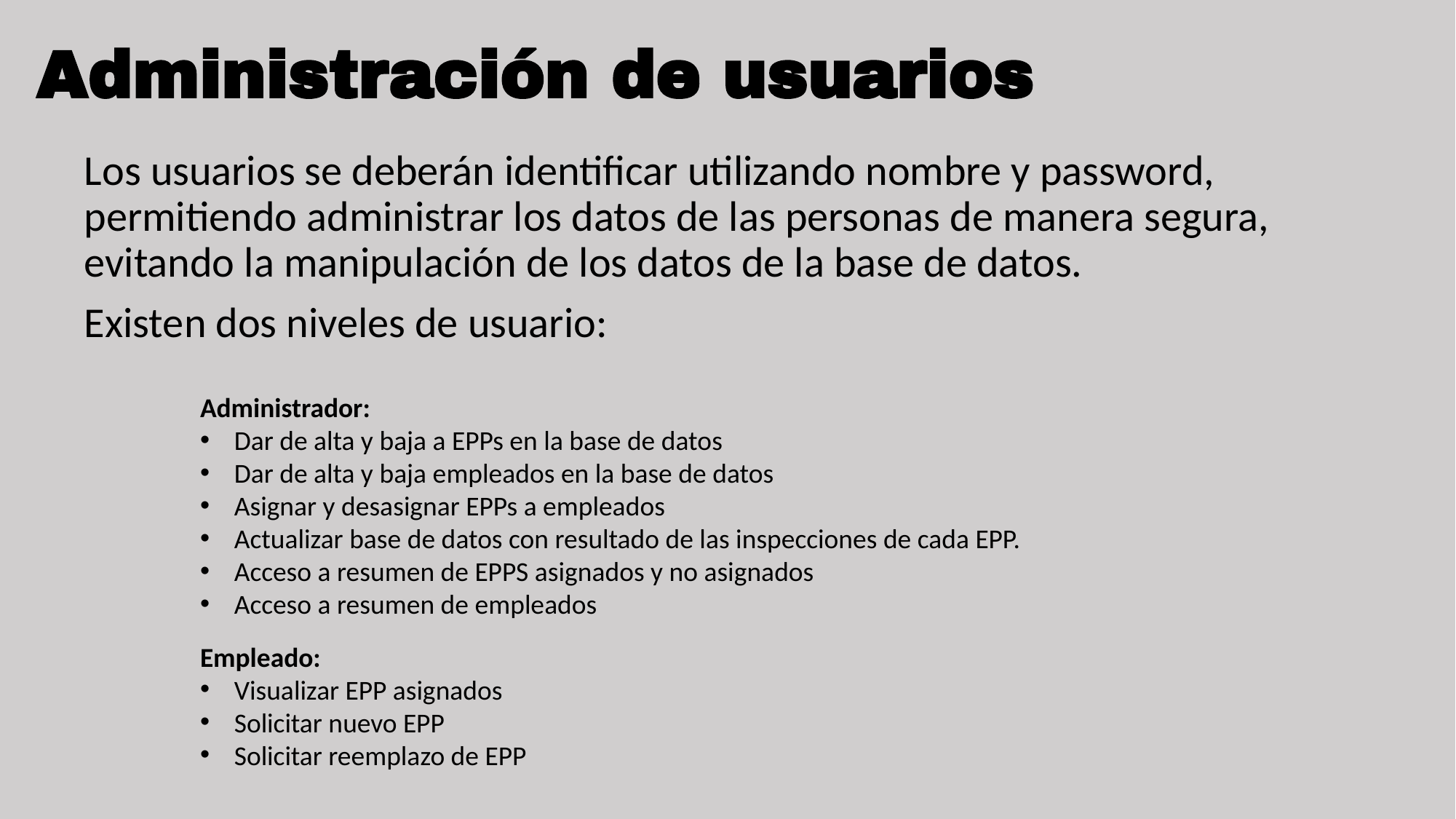

# Administración de usuarios
Los usuarios se deberán identificar utilizando nombre y password, permitiendo administrar los datos de las personas de manera segura, evitando la manipulación de los datos de la base de datos.
Existen dos niveles de usuario:
Administrador:
Dar de alta y baja a EPPs en la base de datos
Dar de alta y baja empleados en la base de datos
Asignar y desasignar EPPs a empleados
Actualizar base de datos con resultado de las inspecciones de cada EPP.
Acceso a resumen de EPPS asignados y no asignados
Acceso a resumen de empleados
Empleado:
Visualizar EPP asignados
Solicitar nuevo EPP
Solicitar reemplazo de EPP